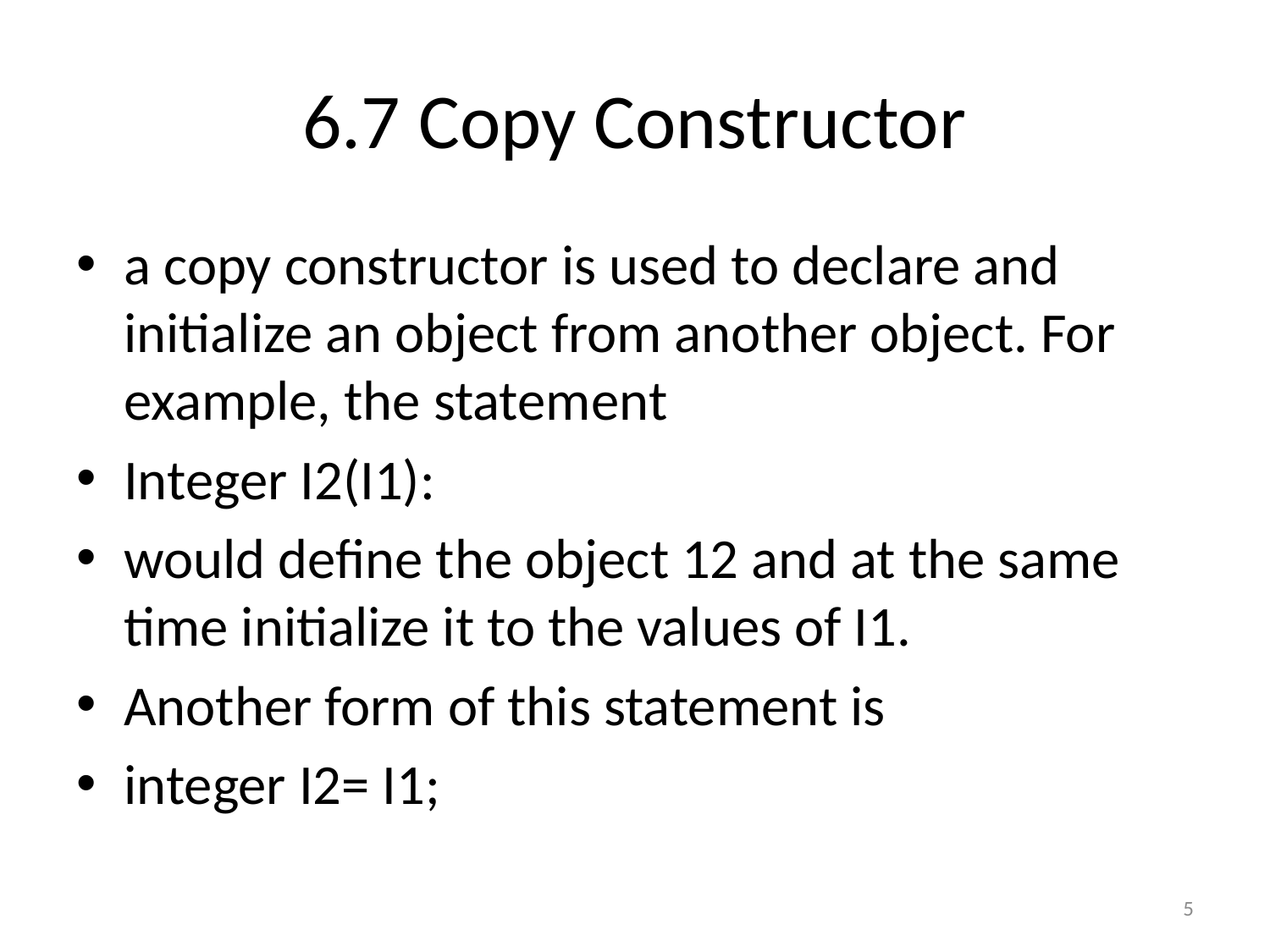

# 6.7 Copy Constructor
a copy constructor is used to declare and initialize an object from another object. For example, the statement
Integer I2(I1):
would define the object 12 and at the same time initialize it to the values of I1.
Another form of this statement is
integer I2= I1;
5